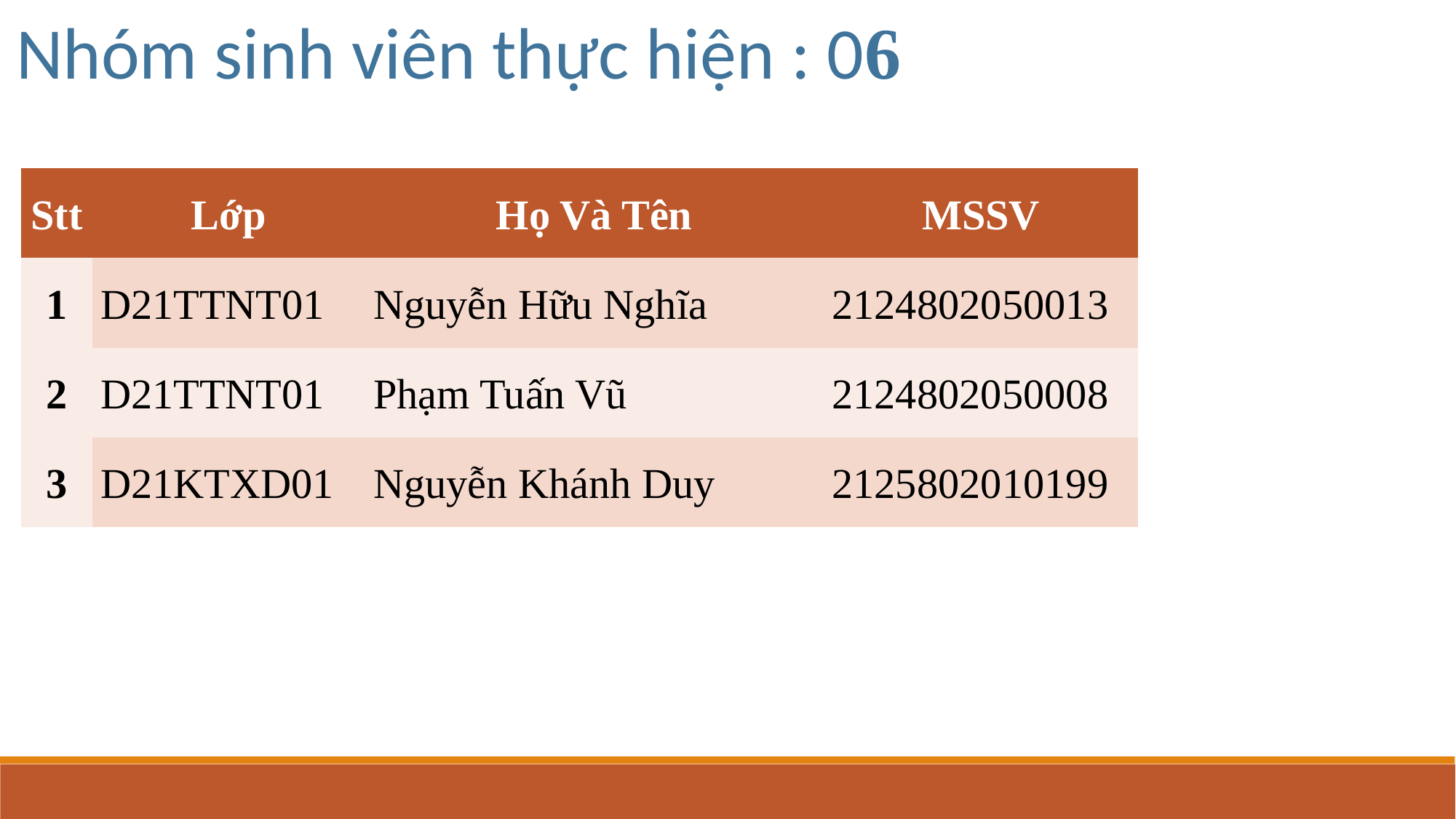

Nhóm sinh viên thực hiện : 06
| Stt | Lớp | Họ Và Tên | MSSV |
| --- | --- | --- | --- |
| 1 | D21TTNT01 | Nguyễn Hữu Nghĩa | 2124802050013 |
| 2 | D21TTNT01 | Phạm Tuấn Vũ | 2124802050008 |
| 3 | D21KTXD01 | Nguyễn Khánh Duy | 2125802010199 |